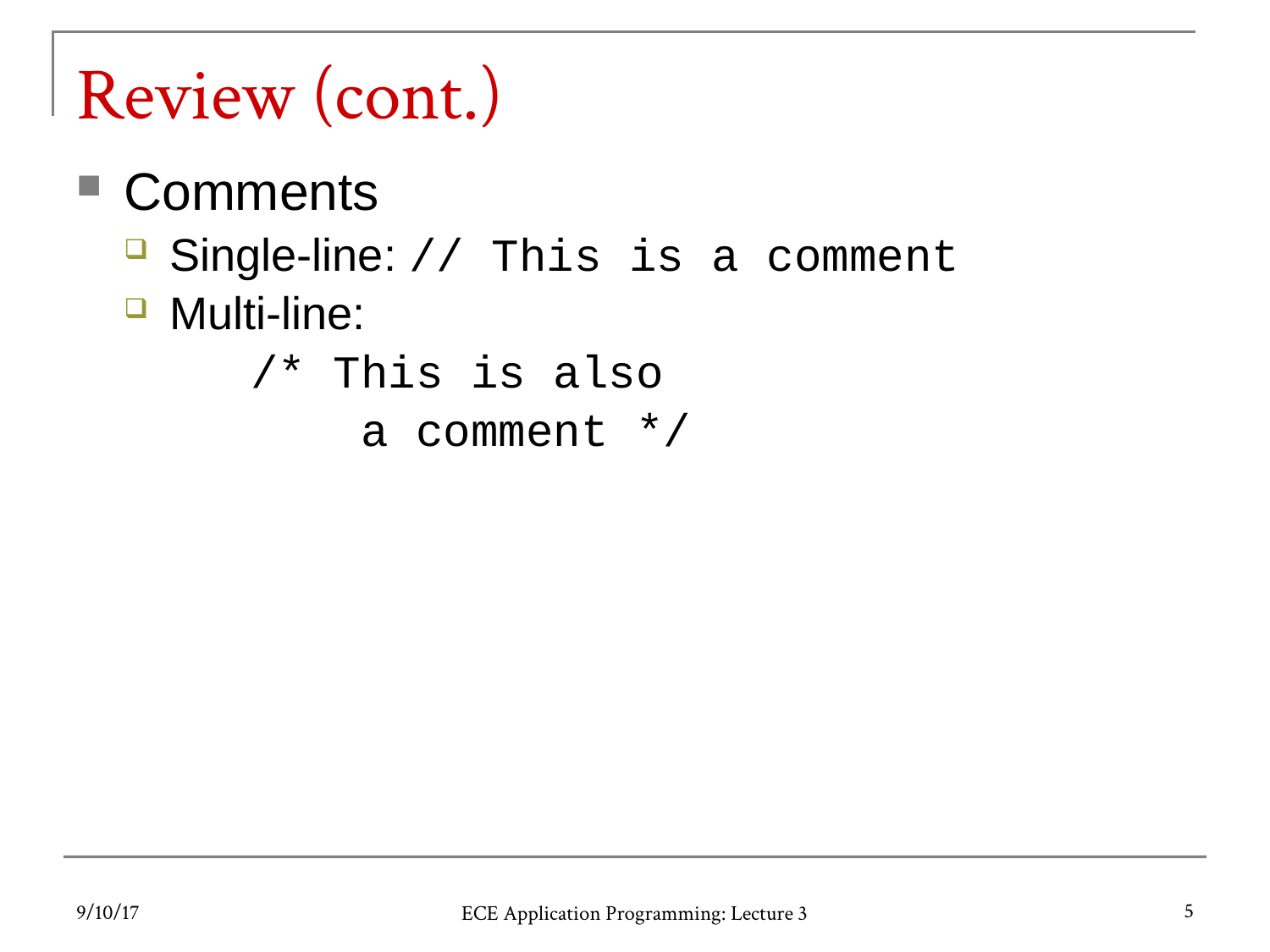

# Review (cont.)
Comments
Single-line: // This is a comment
Multi-line:
	/* This is also
	    a comment */
9/10/17
5
ECE Application Programming: Lecture 3